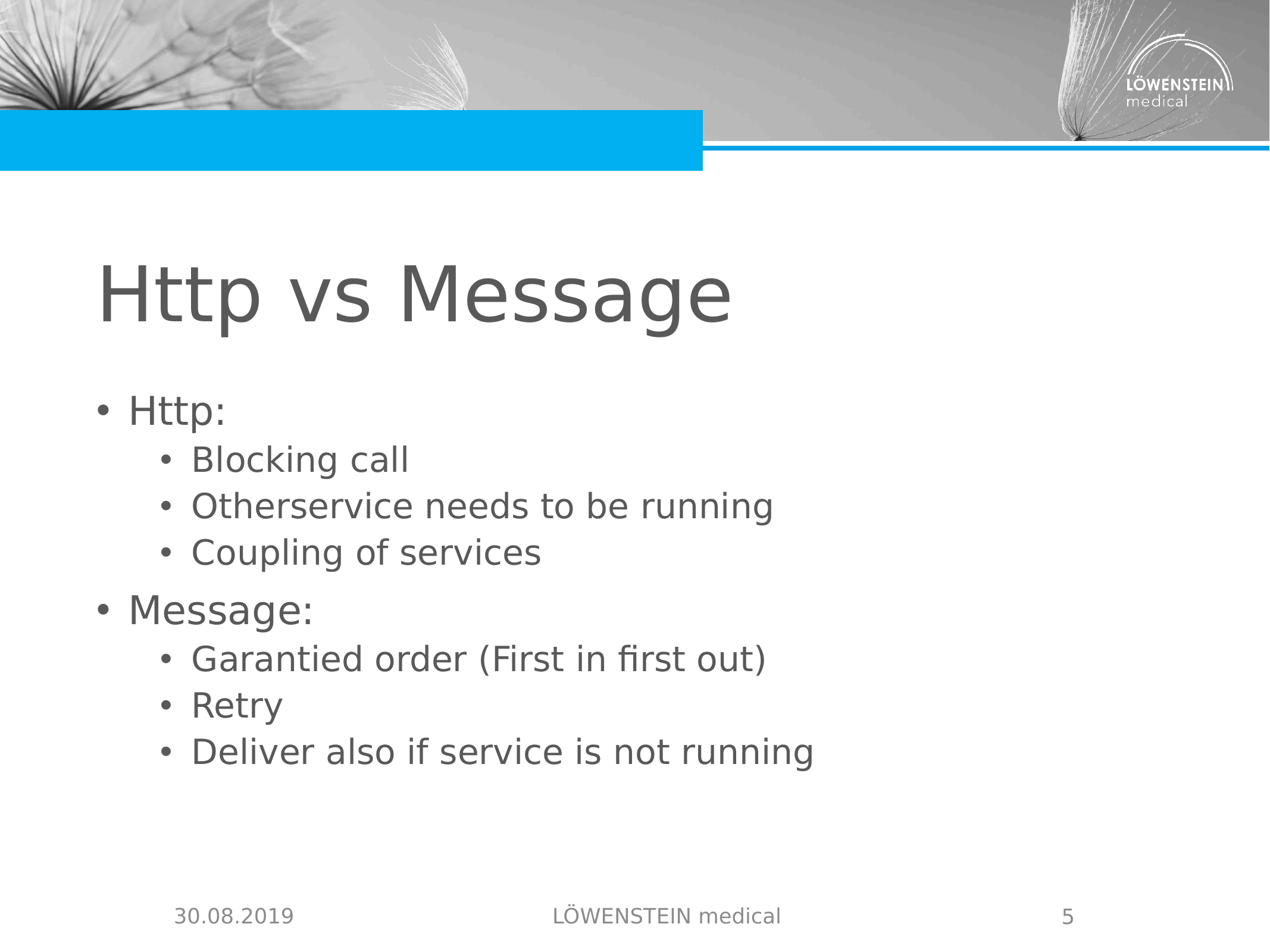

# Http vs Message
Http:
Blocking call
Otherservice needs to be running
Coupling of services
Message:
Garantied order (First in first out)
Retry
Deliver also if service is not running

30.08.2019
LÖWENSTEIN medical
5